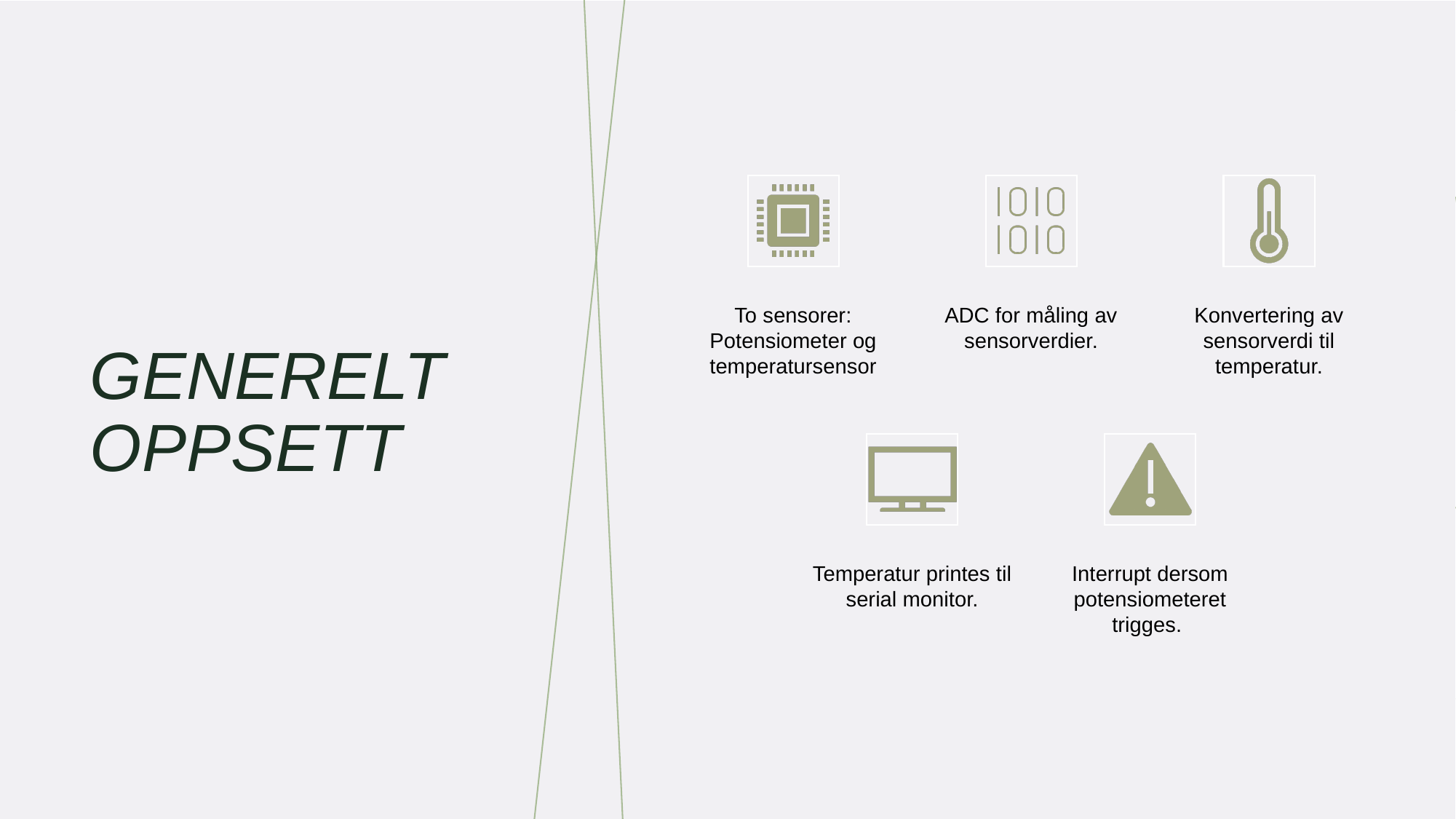

To sensorer: Potensiometer og temperatursensor
ADC for måling av sensorverdier.
Konvertering av sensorverdi til temperatur.
Temperatur printes til serial monitor.
Interrupt dersom potensiometeret trigges.
# Generelt oppsett